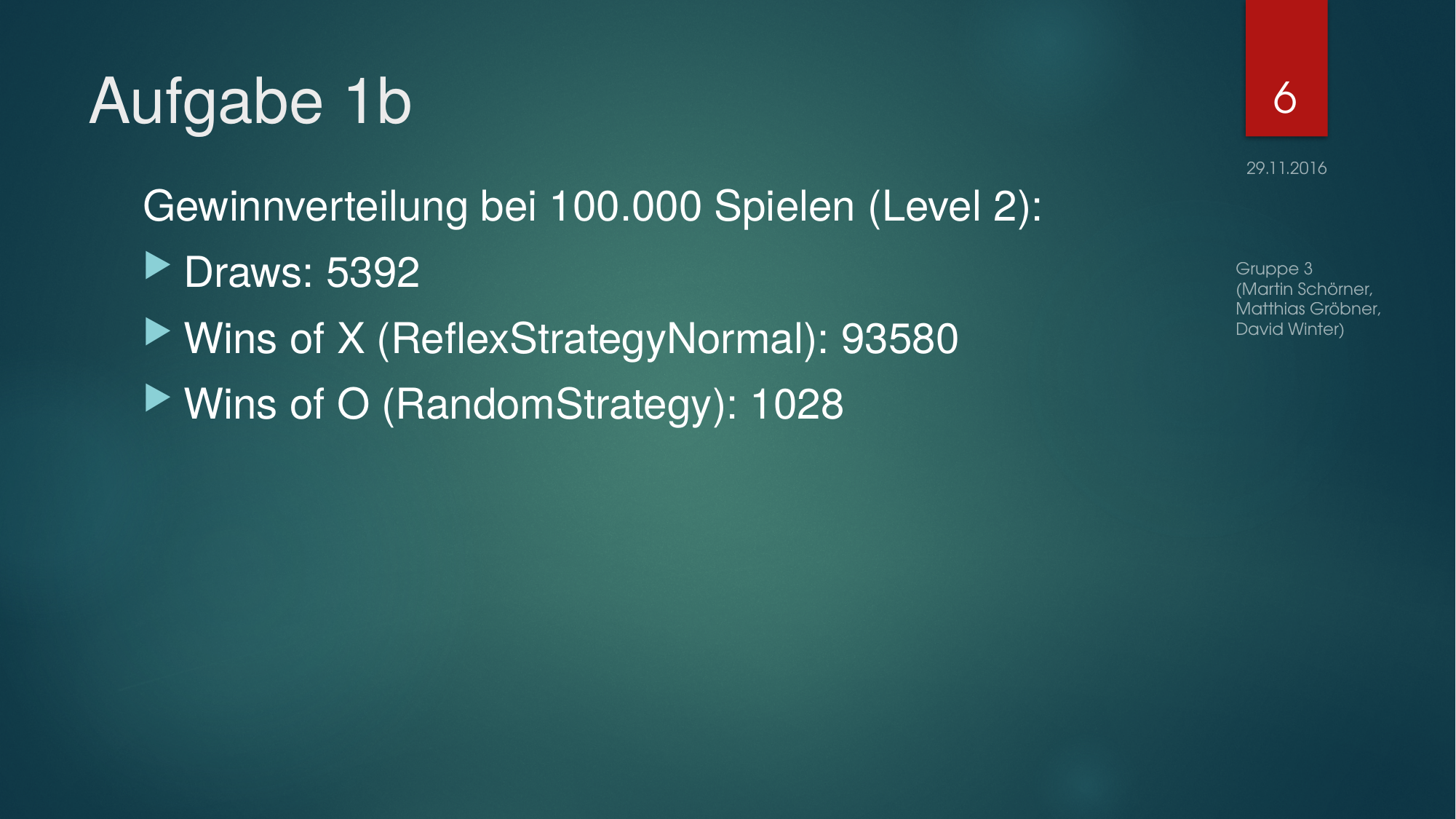

6
# Aufgabe 1b
29.11.2016
Gewinnverteilung bei 100.000 Spielen (Level 2):
Draws: 5392
Wins of X (ReflexStrategyNormal): 93580
Wins of O (RandomStrategy): 1028
Gruppe 3
(Martin Schörner,
Matthias Gröbner,
David Winter)